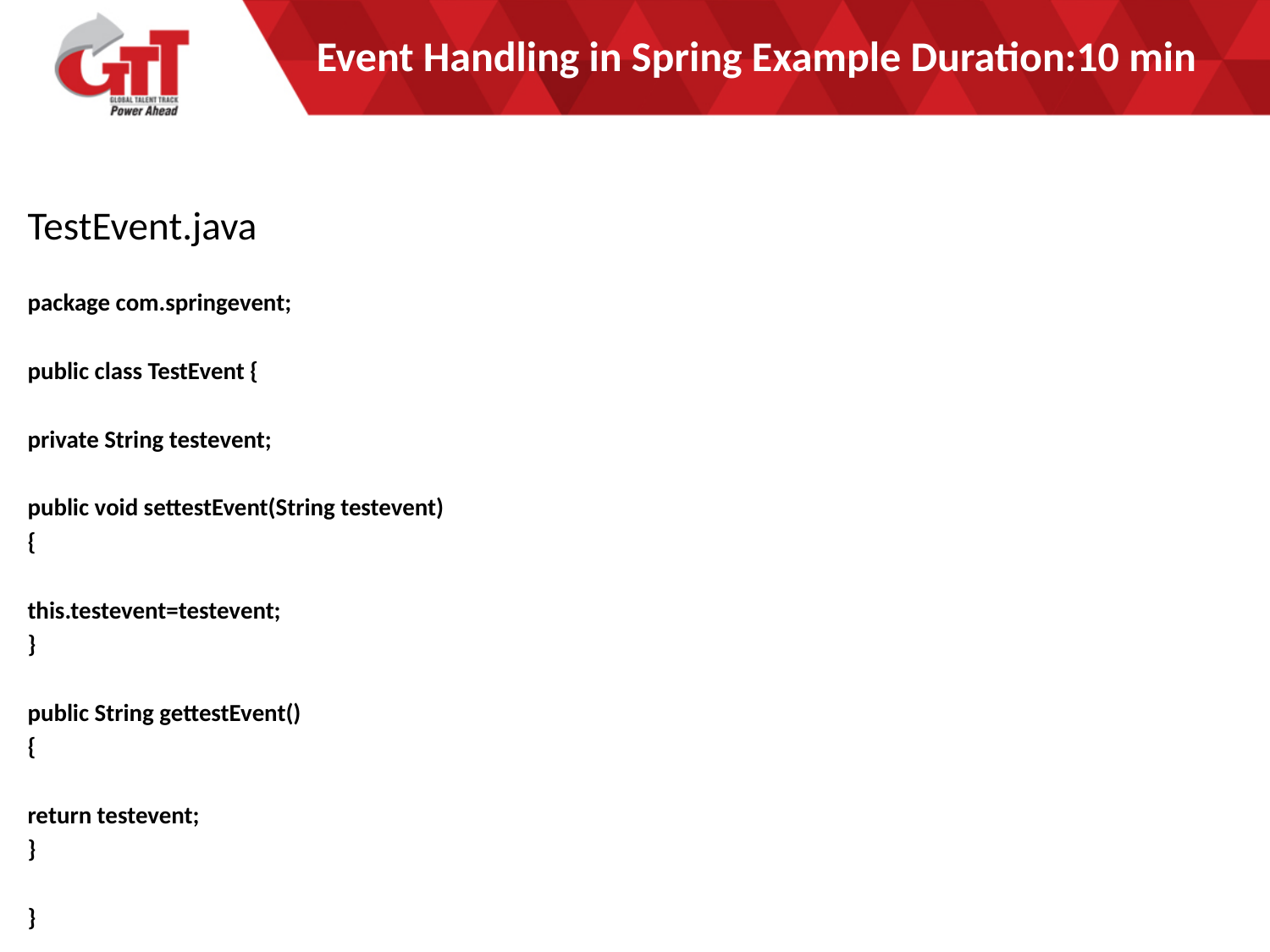

# Event Handling in Spring Example Duration:10 min

TestEvent.java

package com.springevent;

public class TestEvent {

private String testevent;

public void settestEvent(String testevent)
{

this.testevent=testevent;
}

public String gettestEvent()
{

return testevent;
}

}